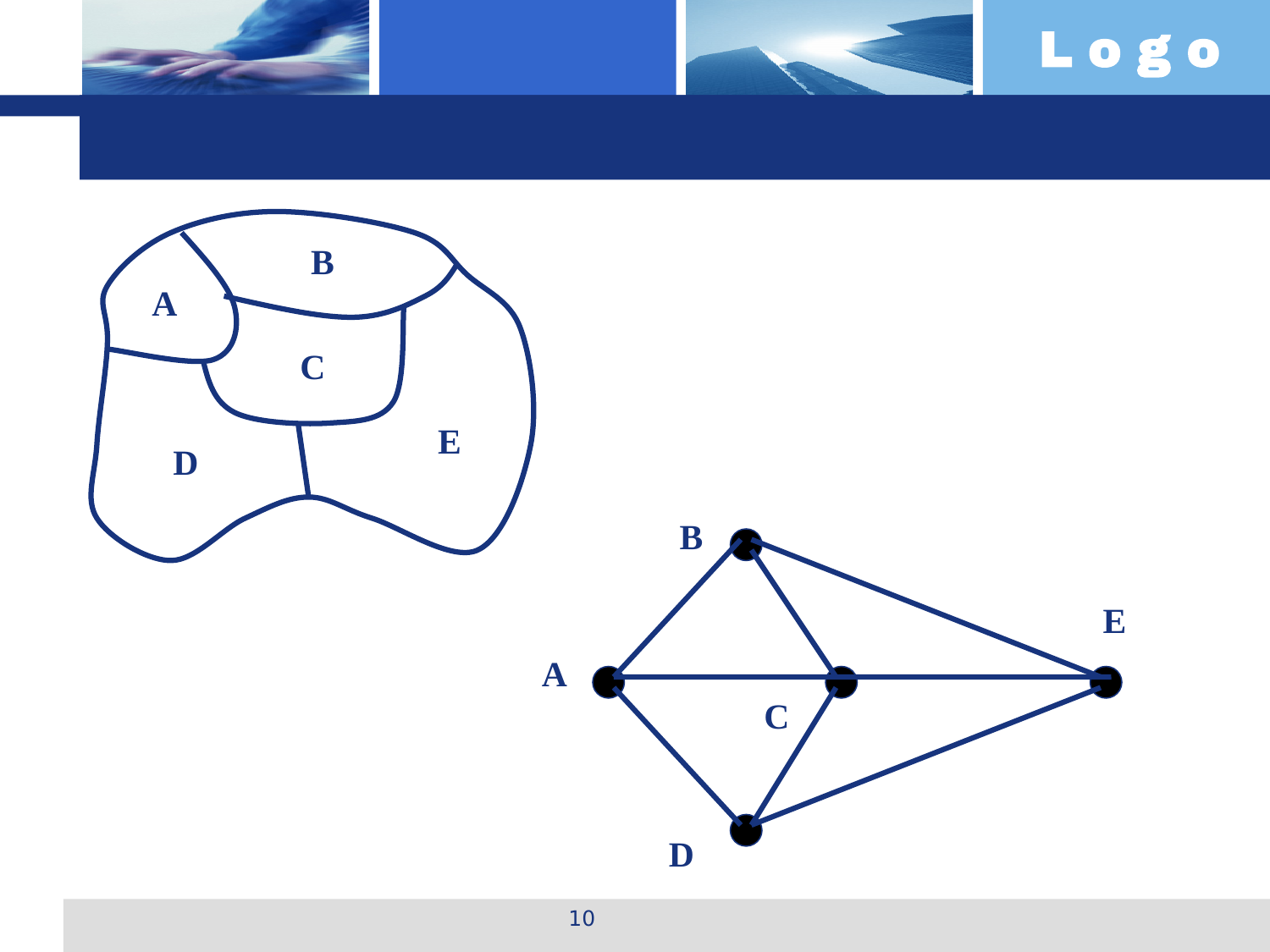

B

A

C
E

D
B

E
A

C

D
10